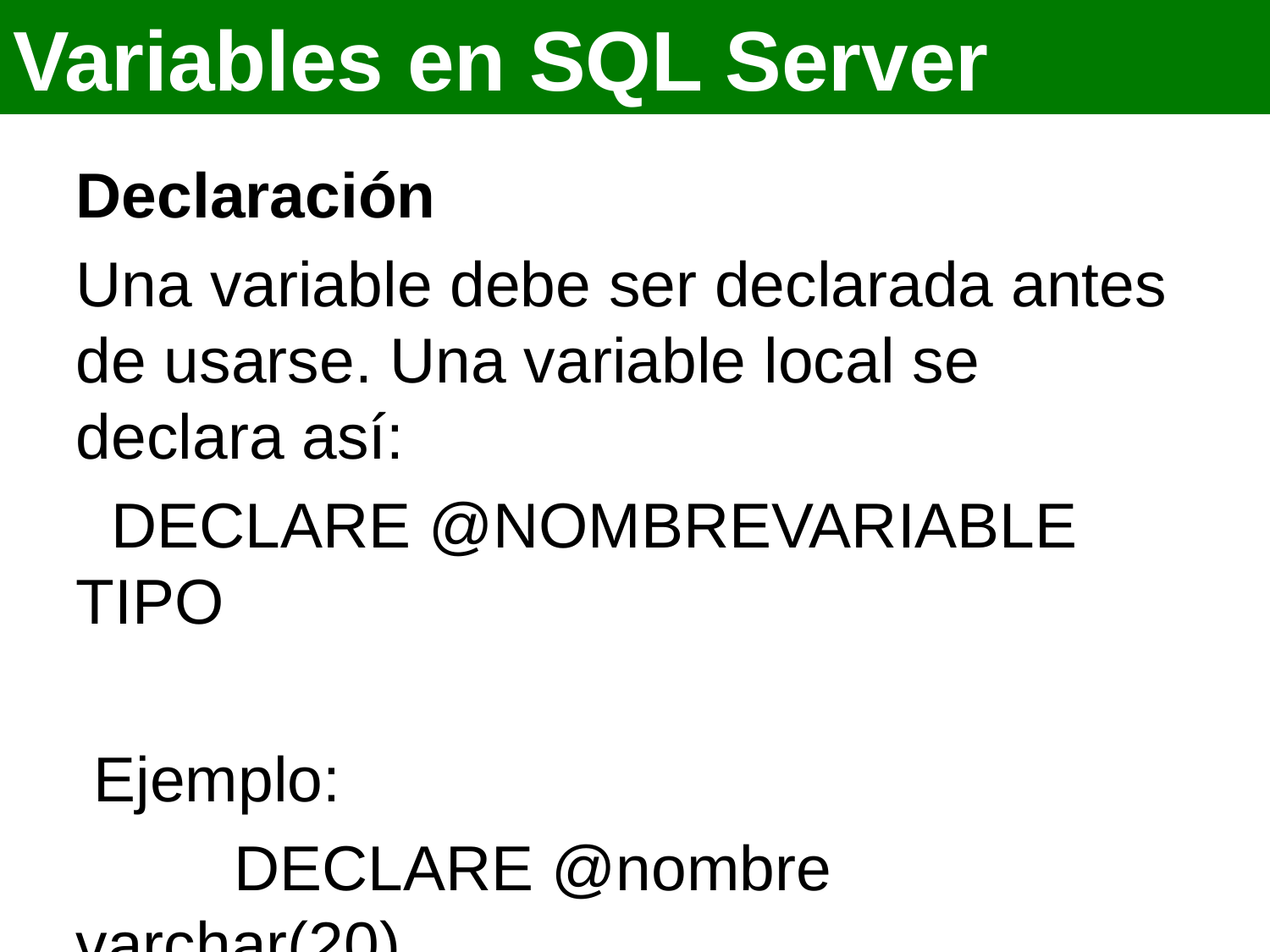

# Variables en SQL Server
Declaración
Una variable debe ser declarada antes de usarse. Una variable local se declara así:
  DECLARE @NOMBREVARIABLE TIPO

 Ejemplo:
         DECLARE @nombre varchar(20)